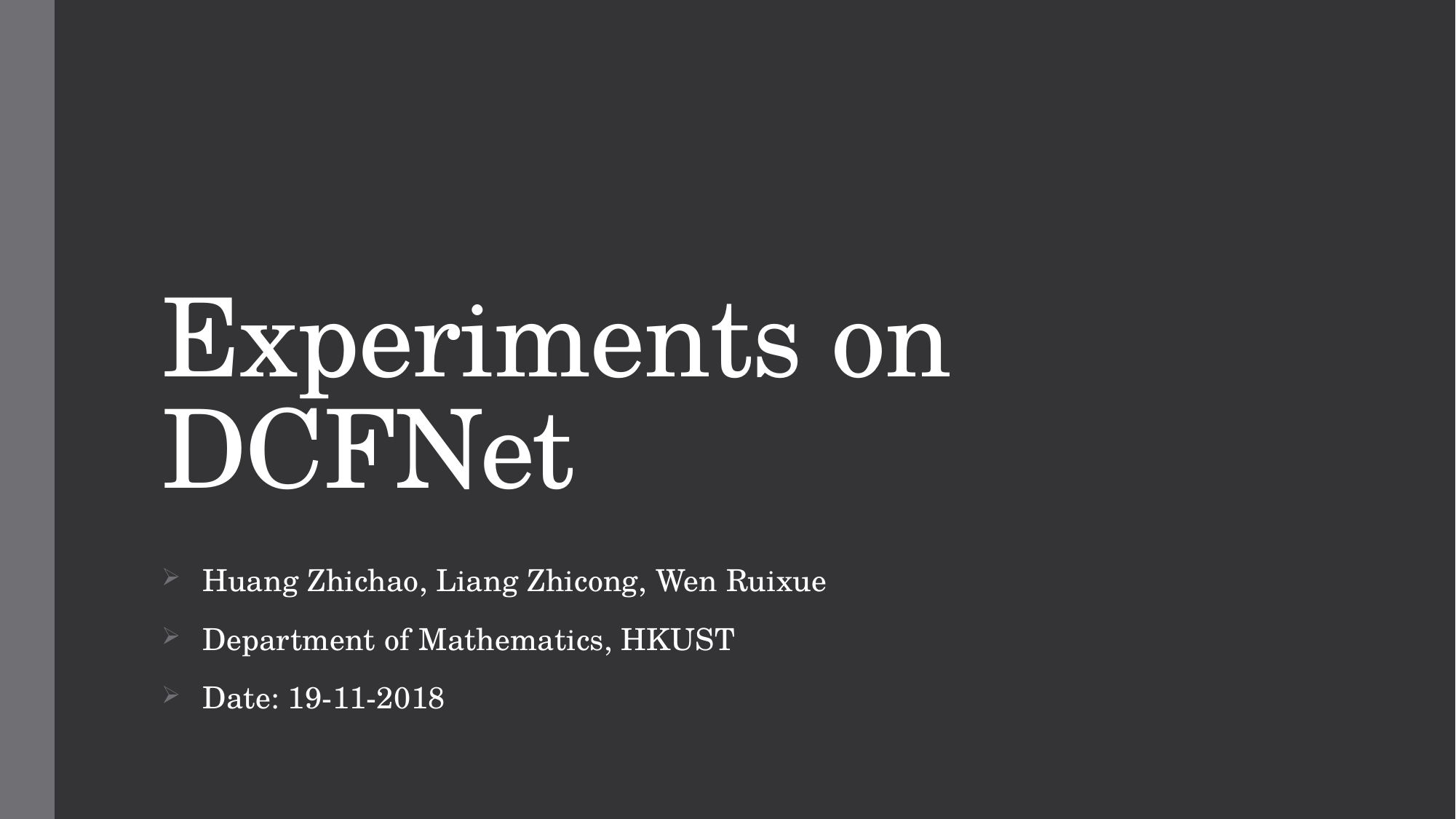

# Experiments on DCFNet
Huang Zhichao, Liang Zhicong, Wen Ruixue
Department of Mathematics, HKUST
Date: 19-11-2018